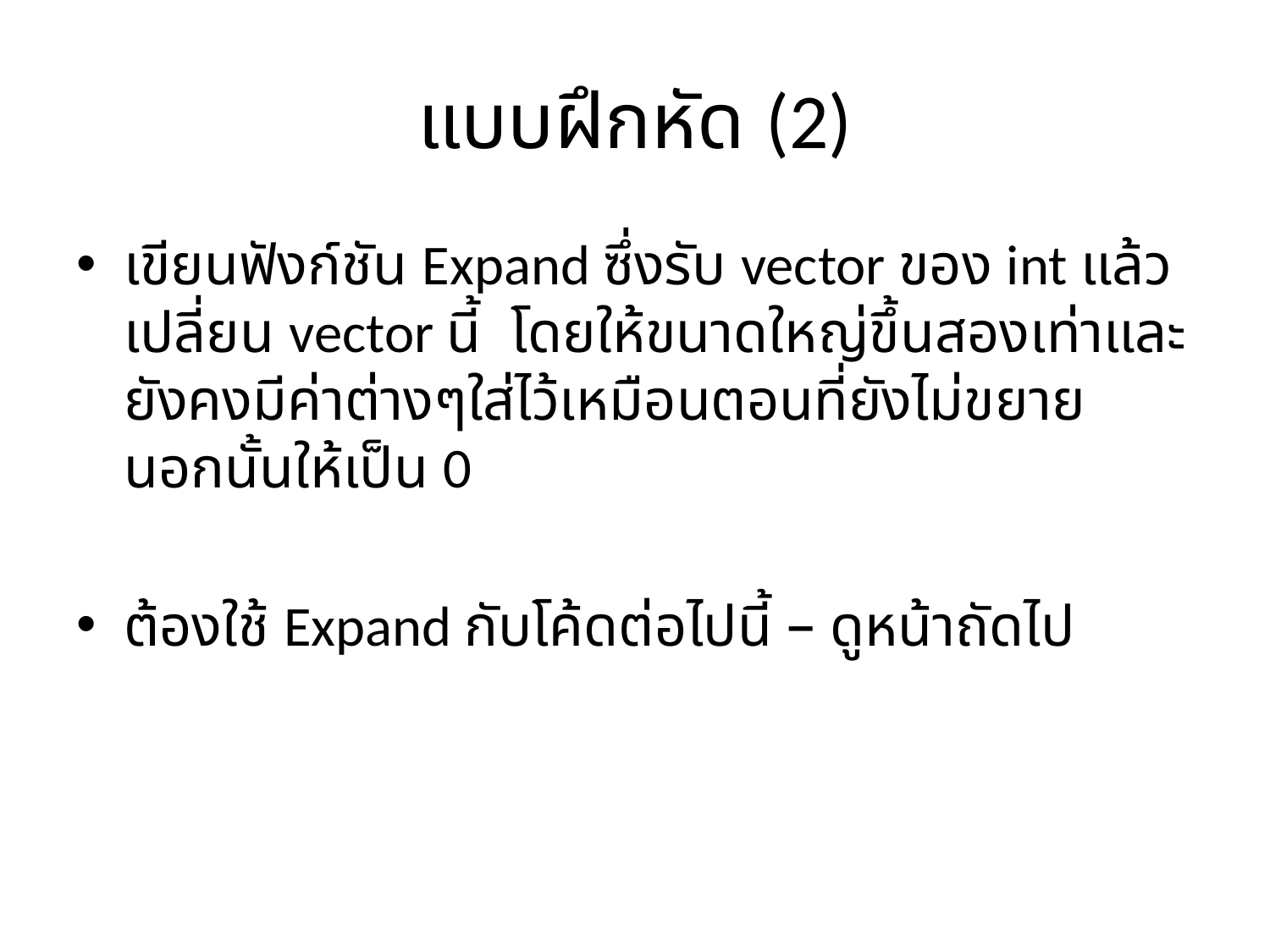

# แบบฝึกหัด (2)
เขียนฟังก์ชัน Expand ซึ่งรับ vector ของ int แล้วเปลี่ยน vector นี้  โดยให้ขนาดใหญ่ขึ้นสองเท่าและยังคงมีค่าต่างๆใส่ไว้เหมือนตอนที่ยังไม่ขยาย นอกนั้นให้เป็น 0

ต้องใช้ Expand กับโค้ดต่อไปนี้ – ดูหน้าถัดไป